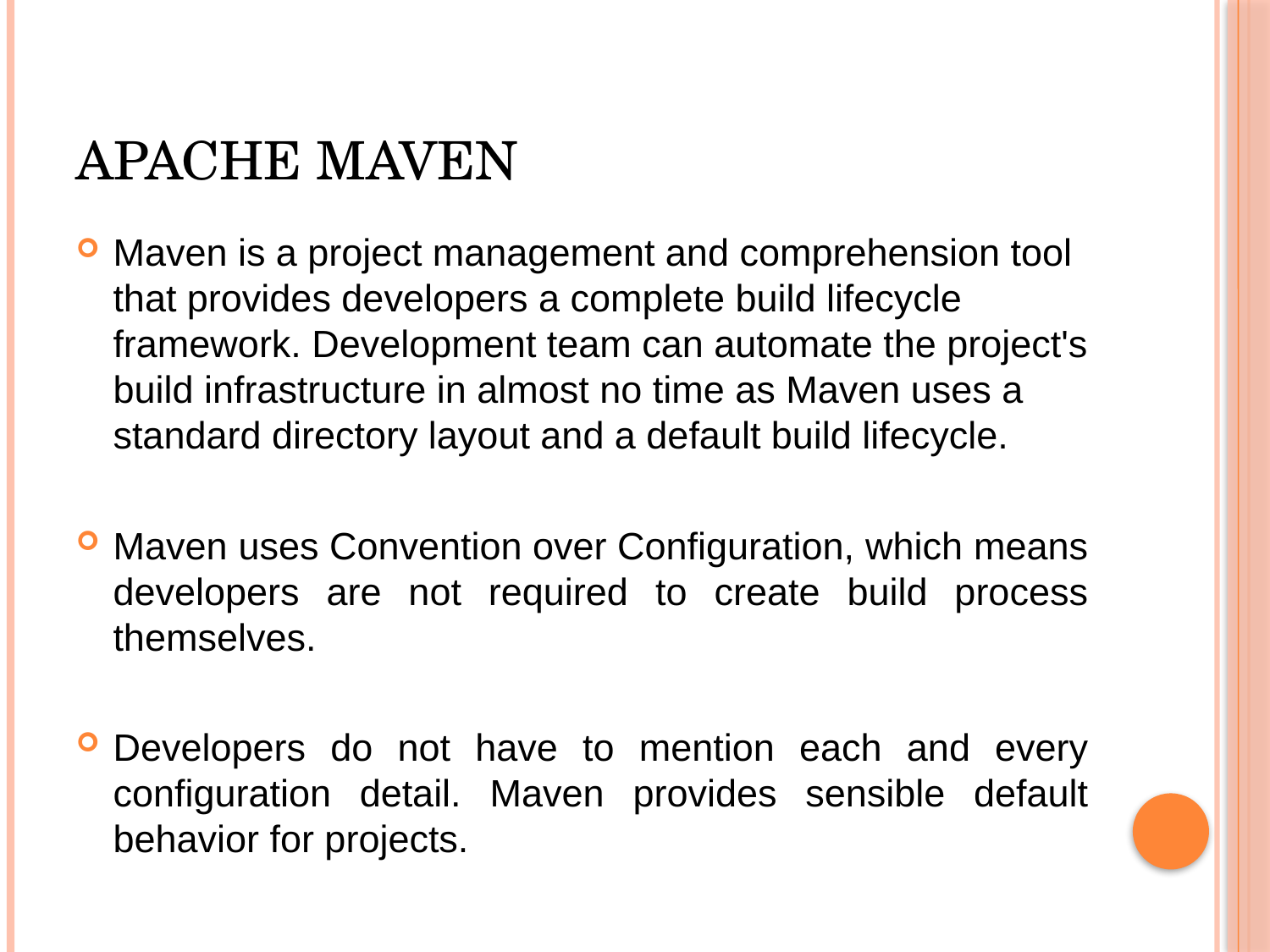

# Apache Maven
Maven is a project management and comprehension tool that provides developers a complete build lifecycle framework. Development team can automate the project's build infrastructure in almost no time as Maven uses a standard directory layout and a default build lifecycle.

Maven uses Convention over Configuration, which means developers are not required to create build process themselves.

Developers do not have to mention each and every configuration detail. Maven provides sensible default behavior for projects.